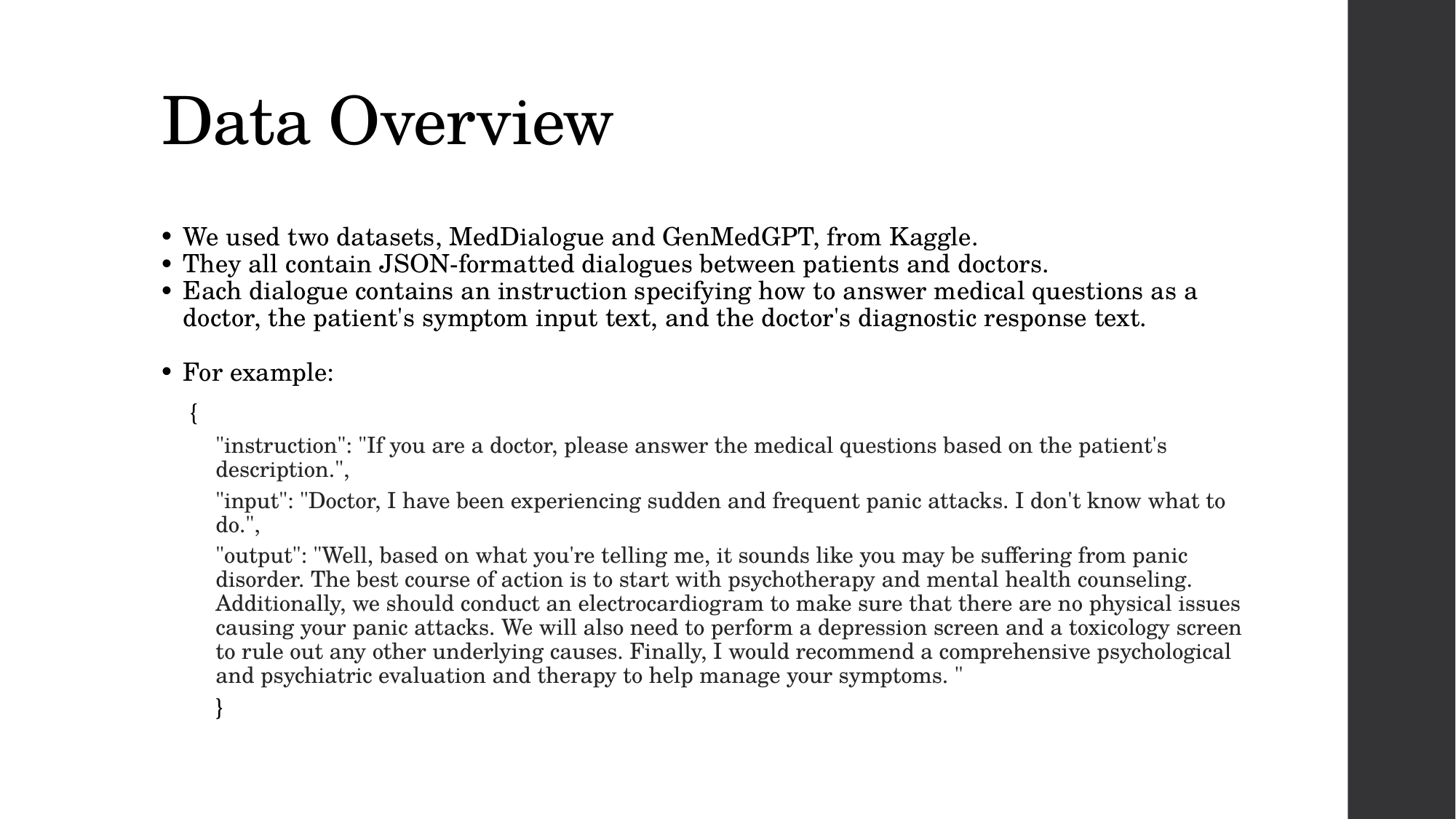

# Data Overview
We used two datasets, MedDialogue and GenMedGPT, from Kaggle.
They all contain JSON-formatted dialogues between patients and doctors.
Each dialogue contains an instruction specifying how to answer medical questions as a doctor, the patient's symptom input text, and the doctor's diagnostic response text.

For example:
    {
	"instruction": "If you are a doctor, please answer the medical questions based on the patient's description.",
	"input": "Doctor, I have been experiencing sudden and frequent panic attacks. I don't know what to do.",
	"output": "Well, based on what you're telling me, it sounds like you may be suffering from panic disorder. The best course of action is to start with psychotherapy and mental health counseling. Additionally, we should conduct an electrocardiogram to make sure that there are no physical issues causing your panic attacks. We will also need to perform a depression screen and a toxicology screen to rule out any other underlying causes. Finally, I would recommend a comprehensive psychological and psychiatric evaluation and therapy to help manage your symptoms. "
}